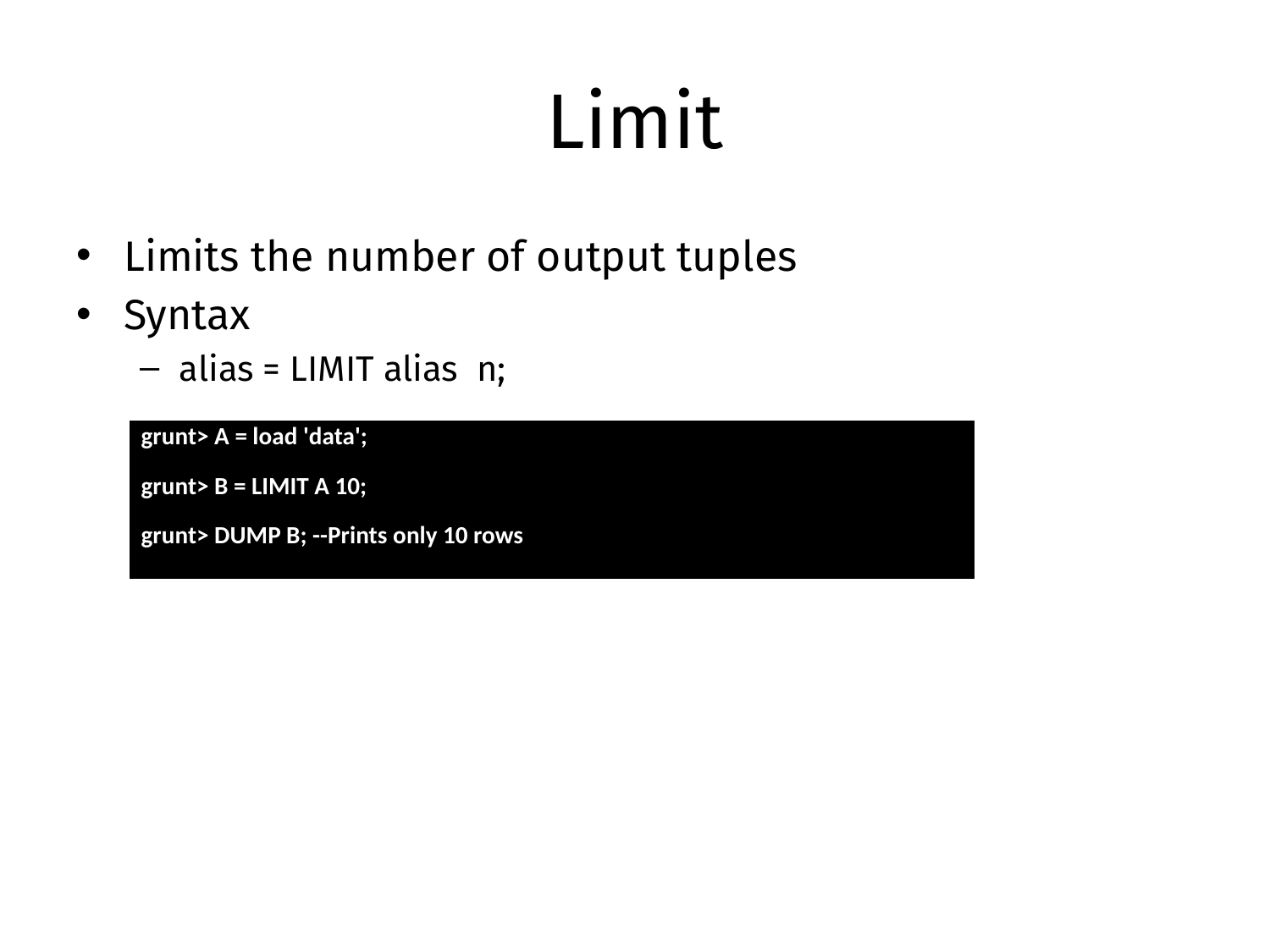

# Limit
Limits the number of output tuples
Syntax
alias = LIMIT alias  n;

| grunt> A = load 'data'; grunt> B = LIMIT A 10; grunt> DUMP B; --Prints only 10 rows |
| --- |